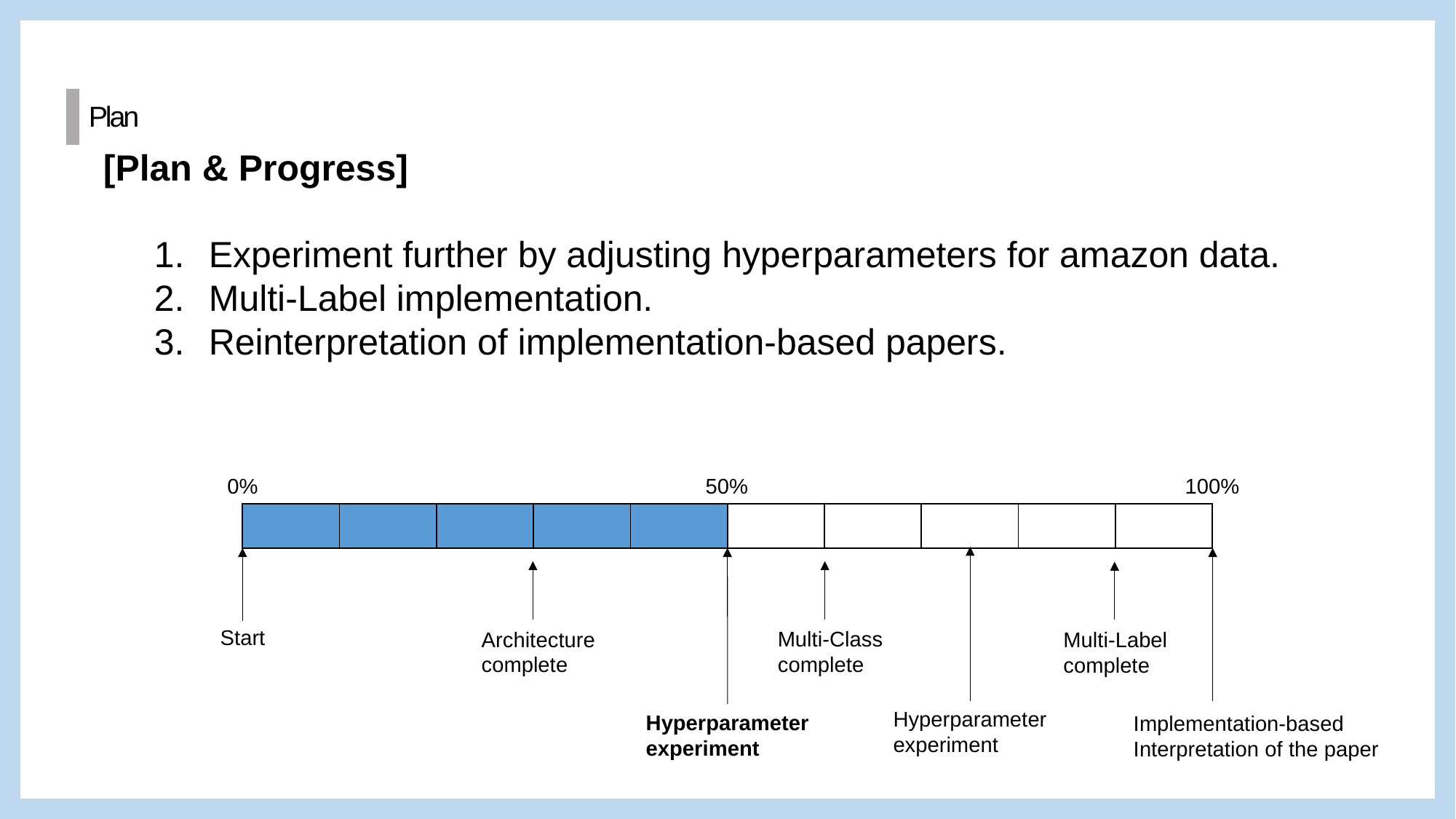

Plan
[Plan & Progress]
Experiment further by adjusting hyperparameters for amazon data.
Multi-Label implementation.
Reinterpretation of implementation-based papers.
100%
50%
0%
|  |  |  |  |  |  |  |  |  |  |
| --- | --- | --- | --- | --- | --- | --- | --- | --- | --- |
Start
Multi-Class
complete
Architecture
complete
Multi-Label
complete
Hyperparameter
experiment
Hyperparameter
experiment
Implementation-based
Interpretation of the paper